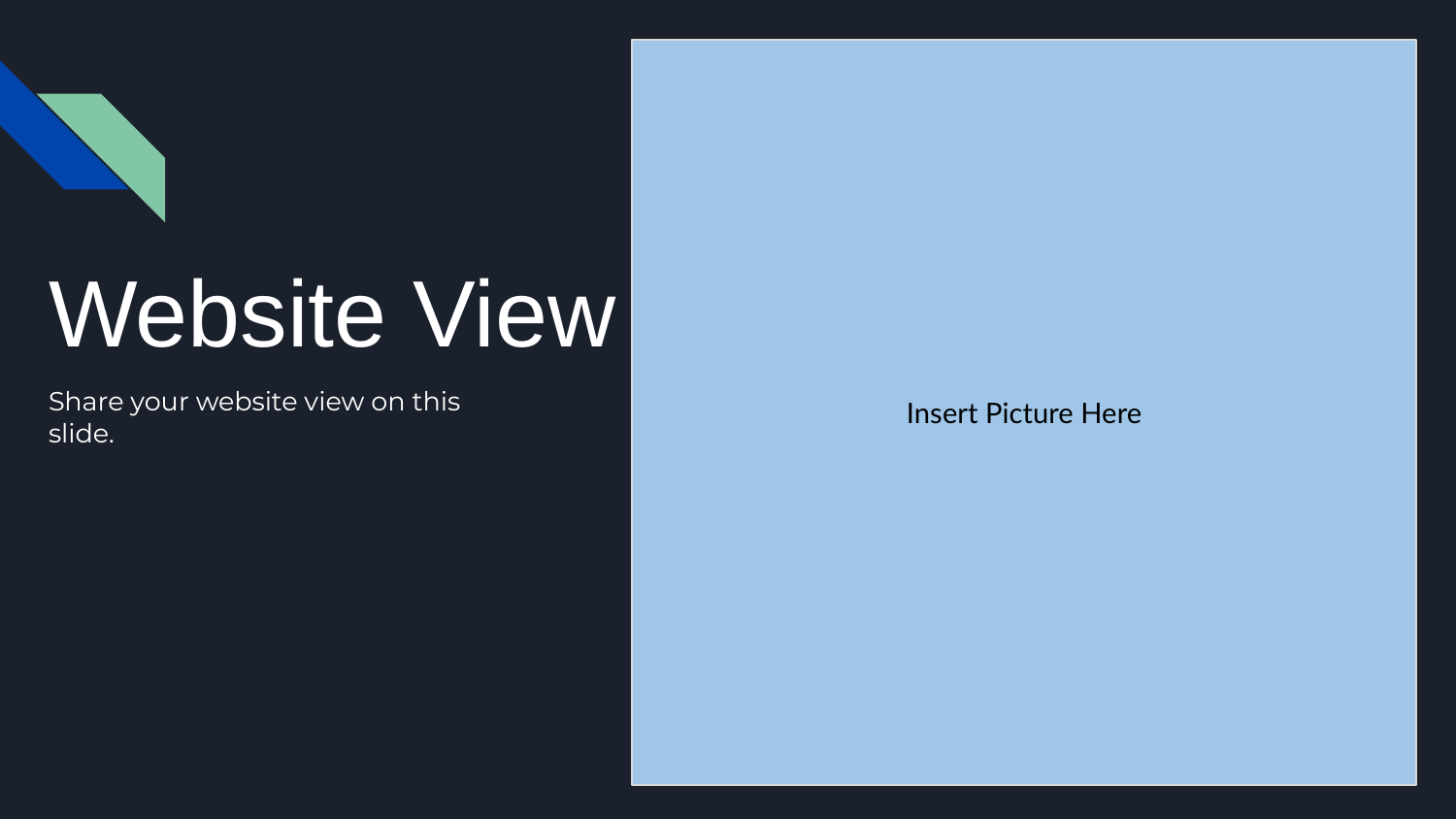

Insert Picture Here
# Website View
Share your website view on this slide.